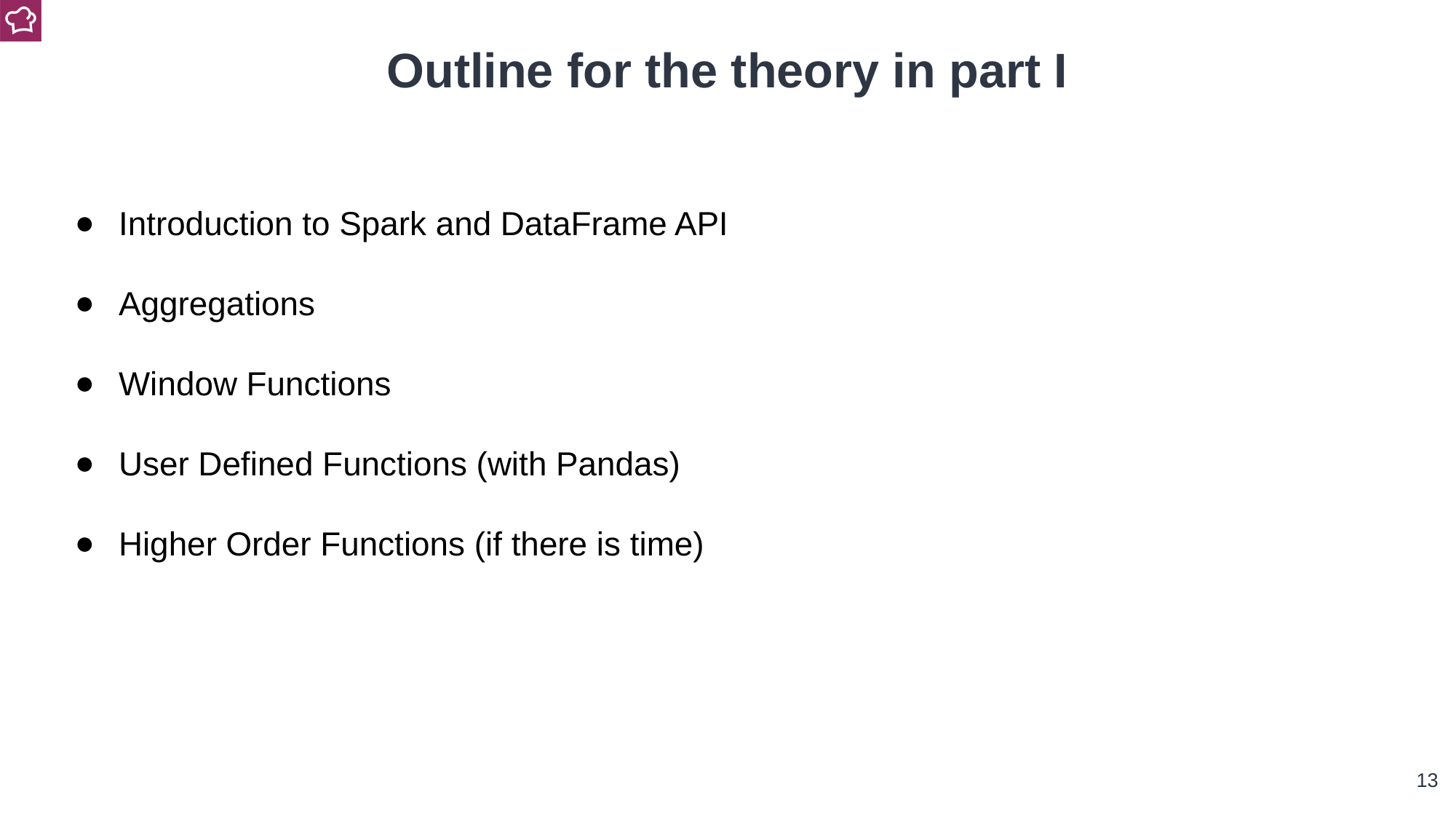

Outline for the theory in part I
Introduction to Spark and DataFrame API
Aggregations
Window Functions
User Defined Functions (with Pandas)
Higher Order Functions (if there is time)
13